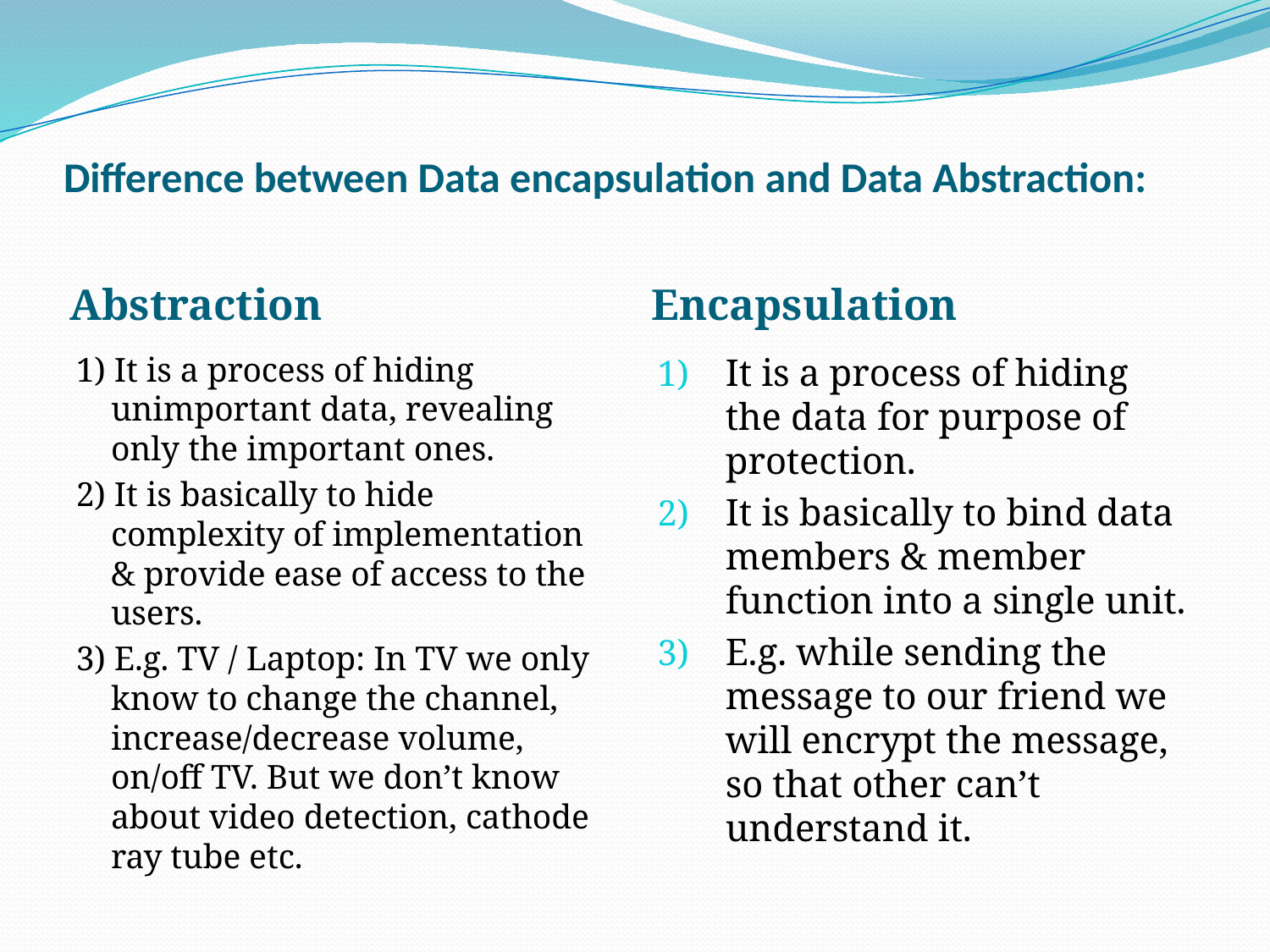

# Difference between Data encapsulation and Data Abstraction:
Abstraction
Encapsulation
1) It is a process of hiding unimportant data, revealing only the important ones.
2) It is basically to hide complexity of implementation & provide ease of access to the users.
3) E.g. TV / Laptop: In TV we only know to change the channel, increase/decrease volume, on/off TV. But we don’t know about video detection, cathode ray tube etc.
It is a process of hiding the data for purpose of  protection.
It is basically to bind data members & member function into a single unit.
E.g. while sending the message to our friend we will encrypt the message, so that other can’t understand it.